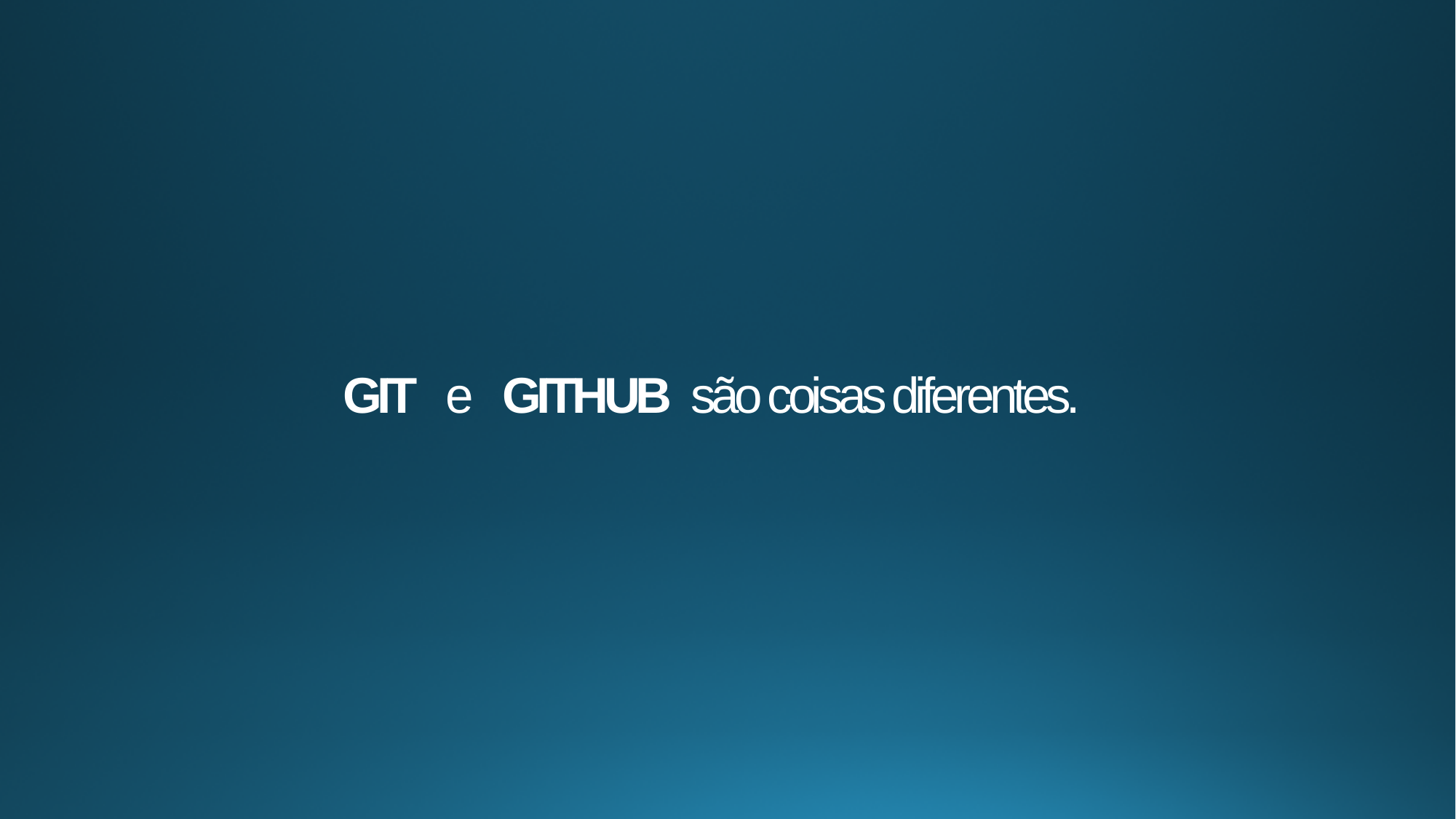

# GIT   e   GITHUB  são coisas diferentes.